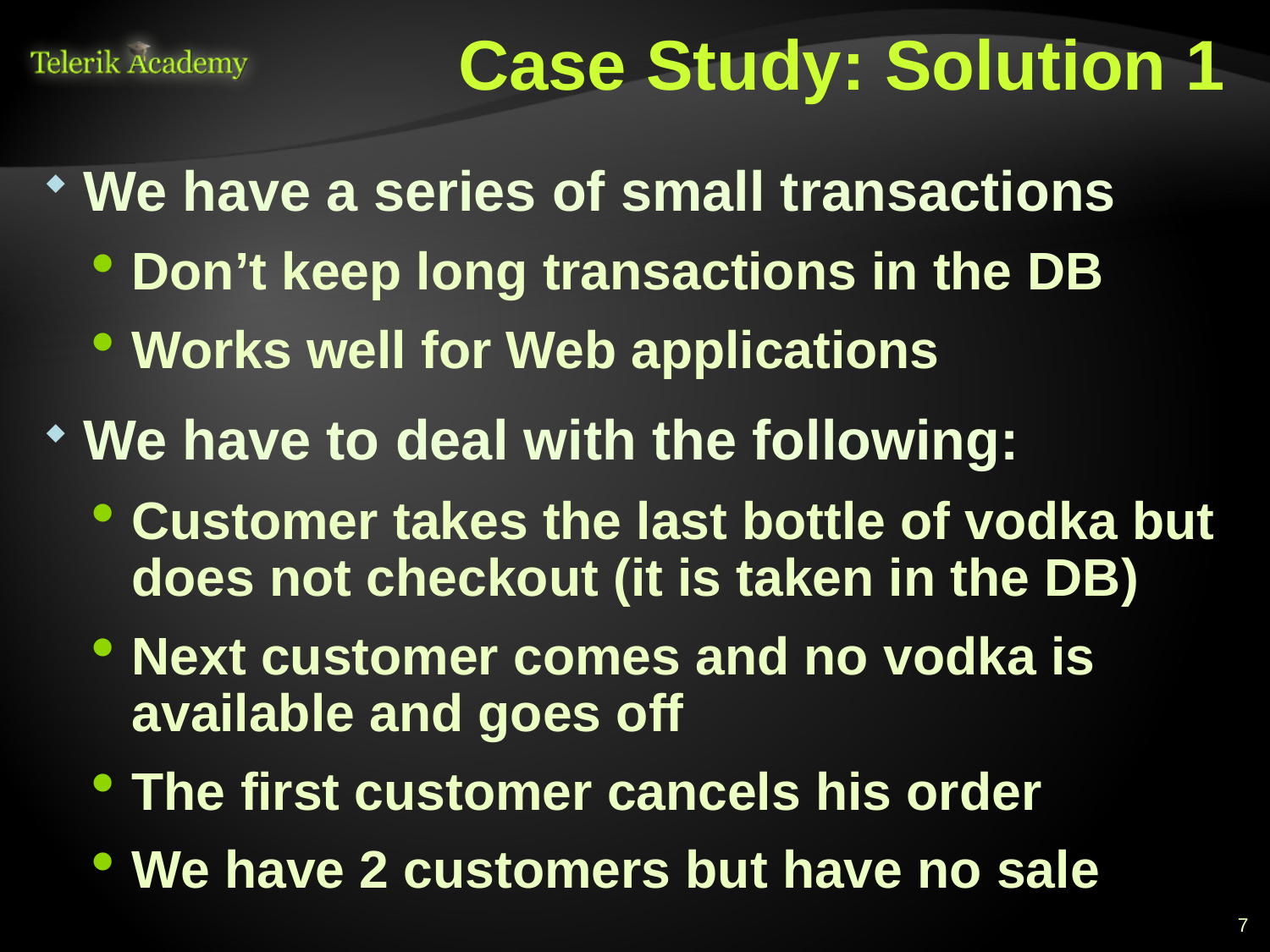

# Case Study: Solution 1
We have a series of small transactions
Don’t keep long transactions in the DB
Works well for Web applications
We have to deal with the following:
Customer takes the last bottle of vodka but does not checkout (it is taken in the DB)
Next customer comes and no vodka is available and goes off
The first customer cancels his order
We have 2 customers but have no sale
7